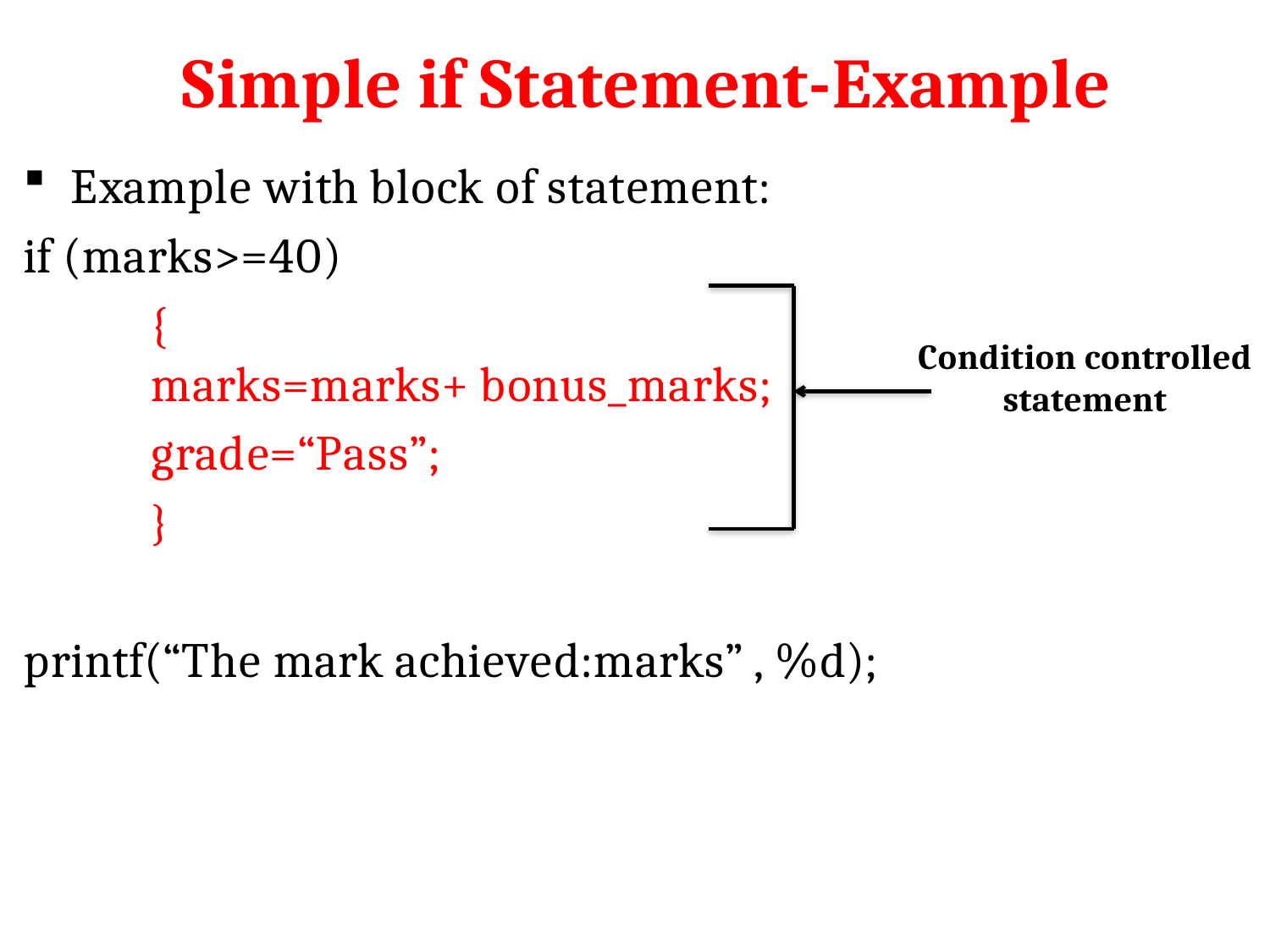

# Simple if Statement-Example
Example with block of statement:
if (marks>=40)
	{
 	marks=marks+ bonus_marks;
 	grade=“Pass”;
	}

printf(“The mark achieved:marks” , %d);
Condition controlled statement